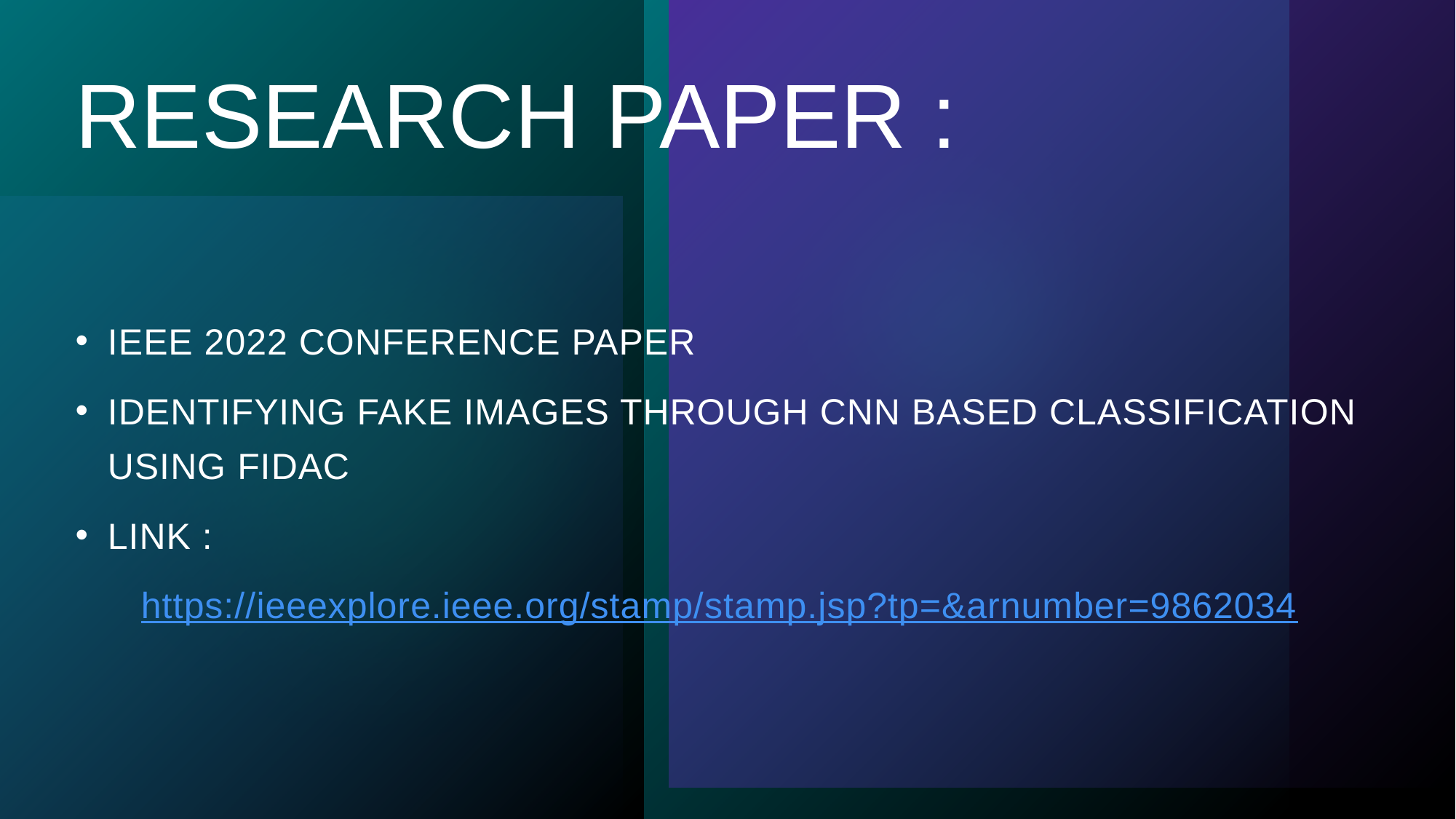

# RESEARCH PAPER :
IEEE 2022 CONFERENCE PAPER
IDENTIFYING FAKE IMAGES THROUGH CNN BASED CLASSIFICATION USING FIDAC
LINK :
      https://ieeexplore.ieee.org/stamp/stamp.jsp?tp=&arnumber=9862034